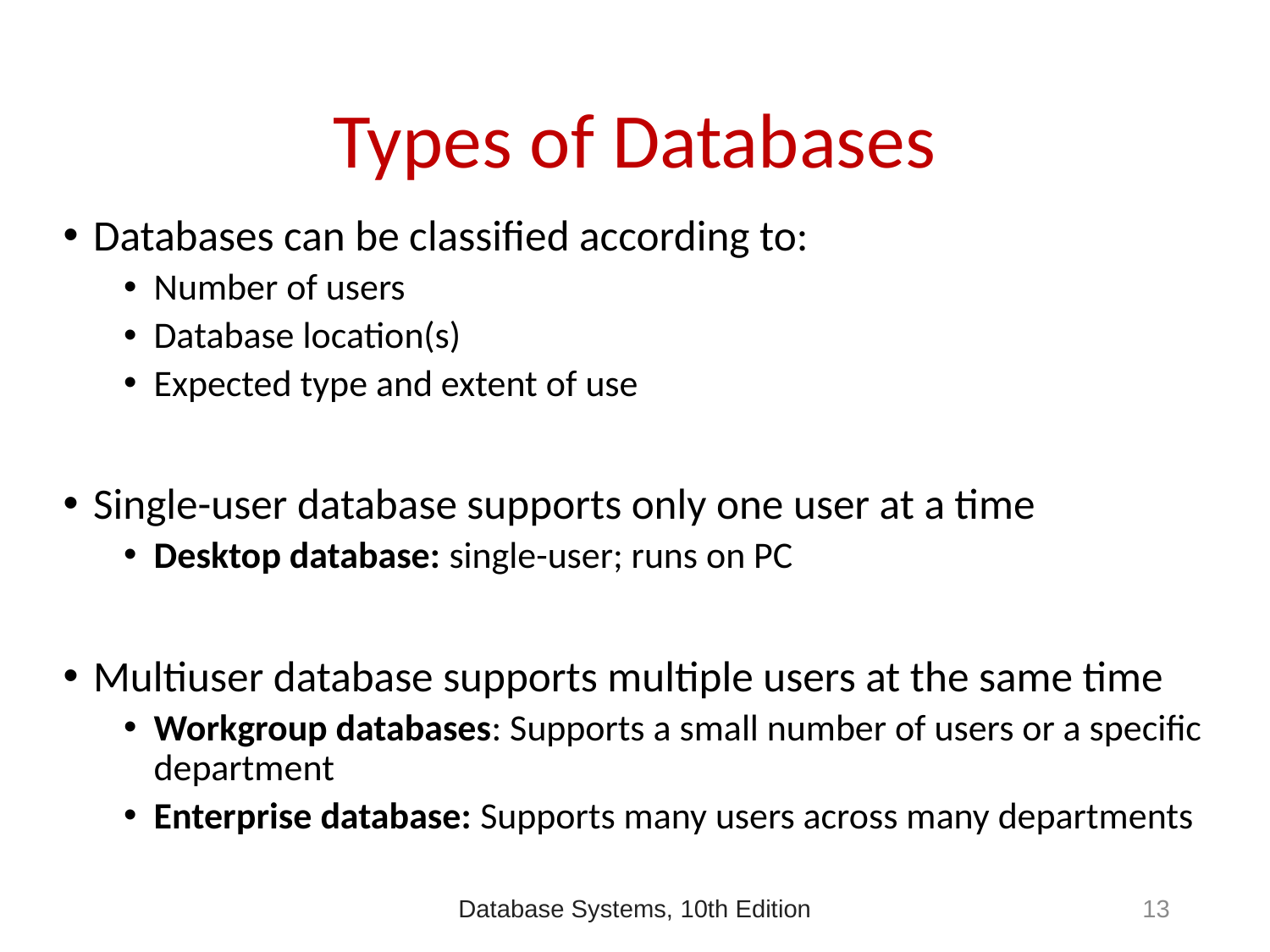

# Types of Databases
Databases can be classified according to:
Number of users
Database location(s)
Expected type and extent of use

Single-user database supports only one user at a time
Desktop database: single-user; runs on PC

Multiuser database supports multiple users at the same time
Workgroup databases: Supports a small number of users or a specific department
Enterprise database: Supports many users across many departments
13
Database Systems, 10th Edition